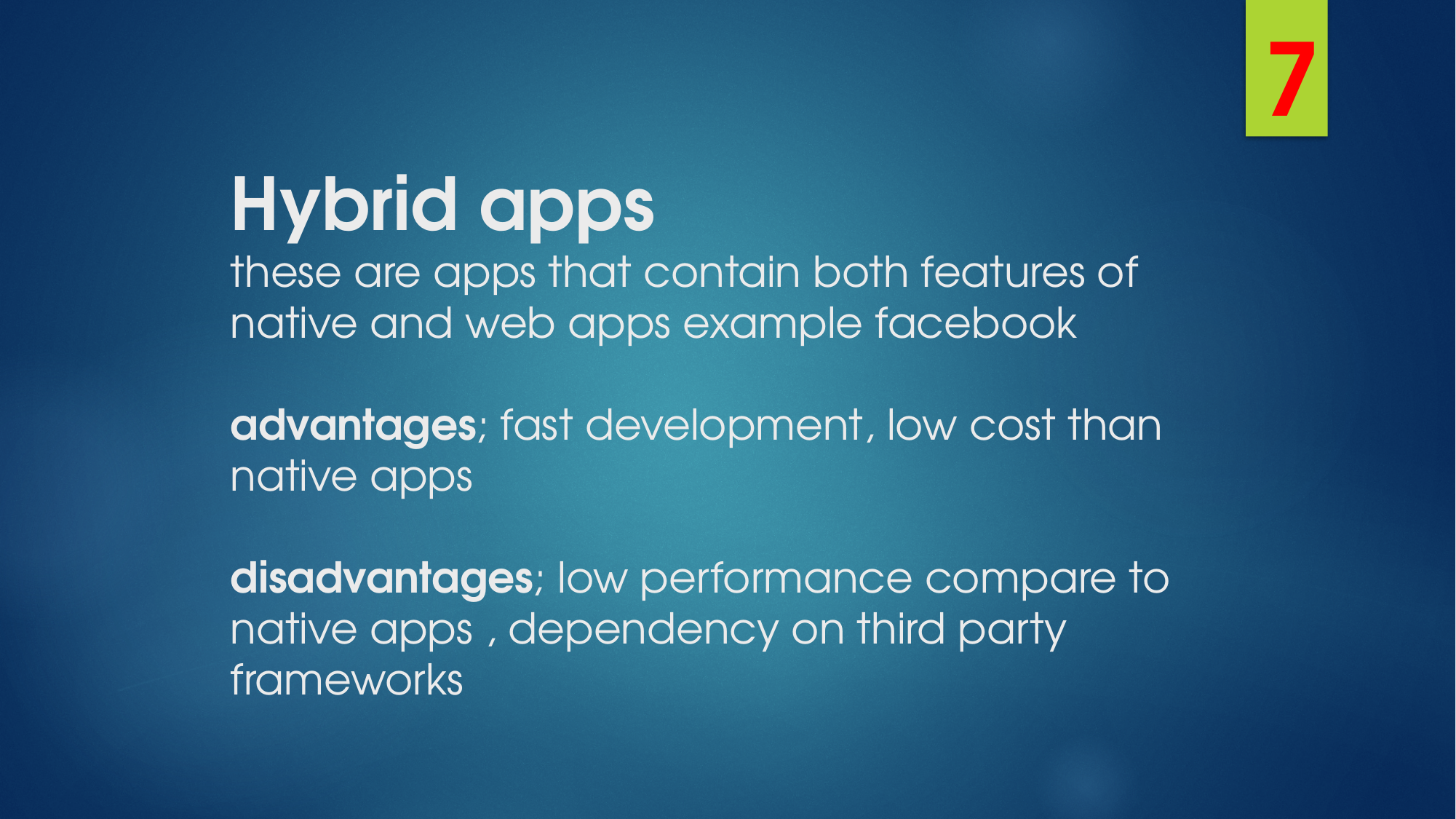

7
# Hybrid apps these are apps that contain both features of native and web apps example facebook advantages; fast development, low cost than native apps disadvantages; low performance compare to native apps , dependency on third party frameworks